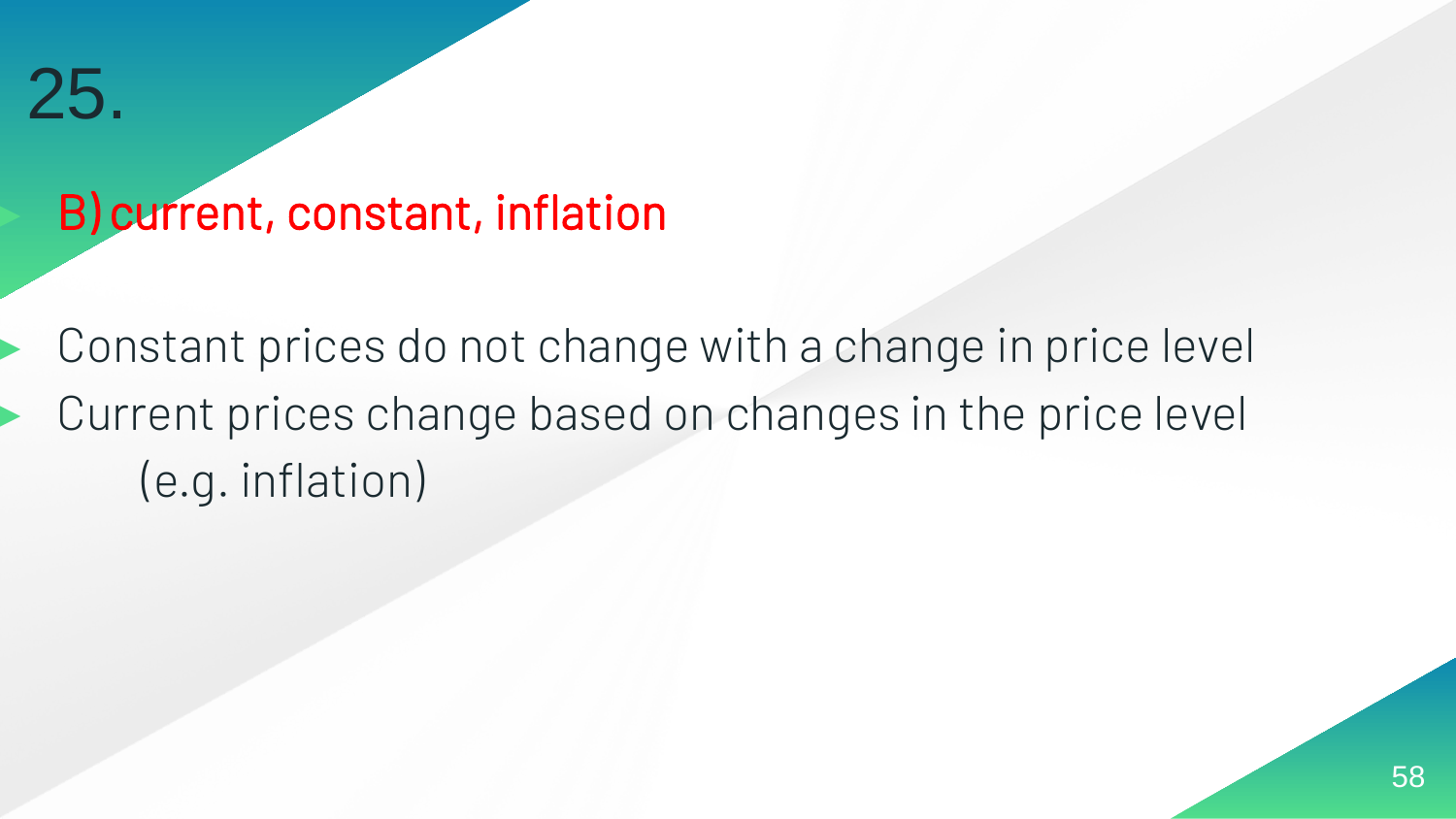

# 25.
B) current, constant, inflation

Constant prices do not change with a change in price level
Current prices change based on changes in the price level
	(e.g. inflation)
58